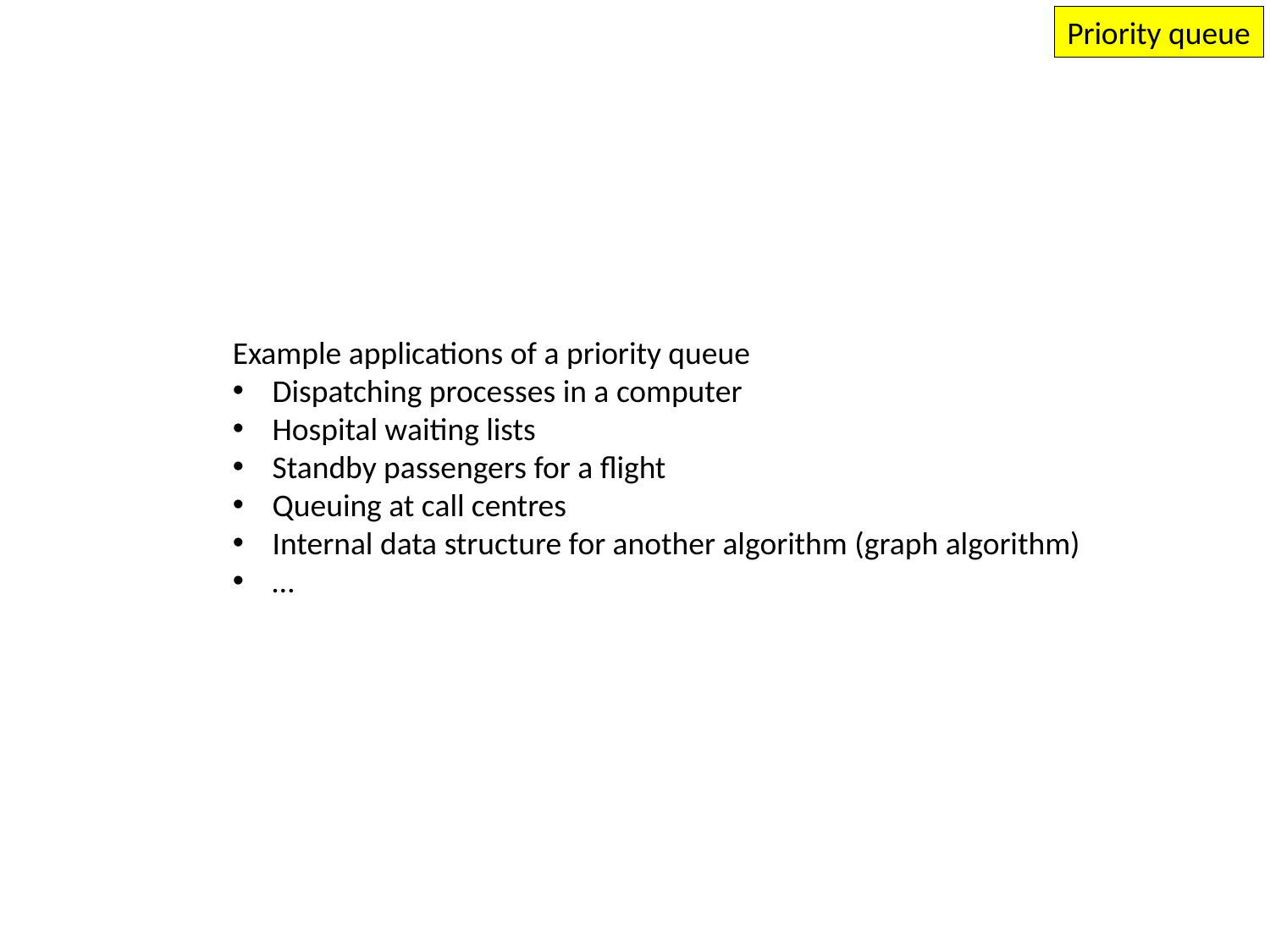

Priority queue
Example applications of a priority queue
Dispatching processes in a computer
Hospital waiting lists
Standby passengers for a flight
Queuing at call centres
Internal data structure for another algorithm (graph algorithm)
…